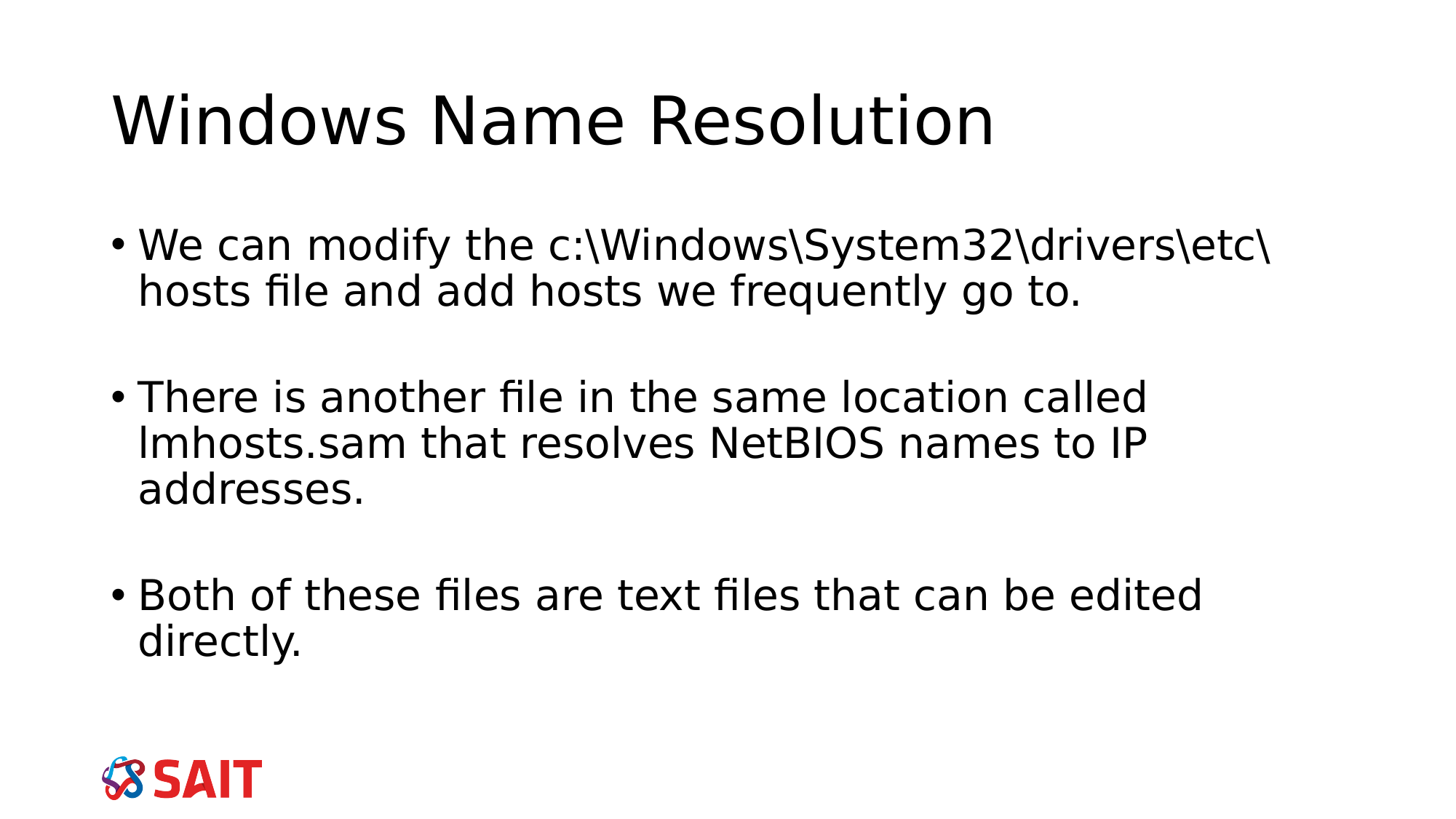

Windows Name Resolution
We can modify the c:\Windows\System32\drivers\etc\hosts file and add hosts we frequently go to.
There is another file in the same location called lmhosts.sam that resolves NetBIOS names to IP addresses.
Both of these files are text files that can be edited directly.